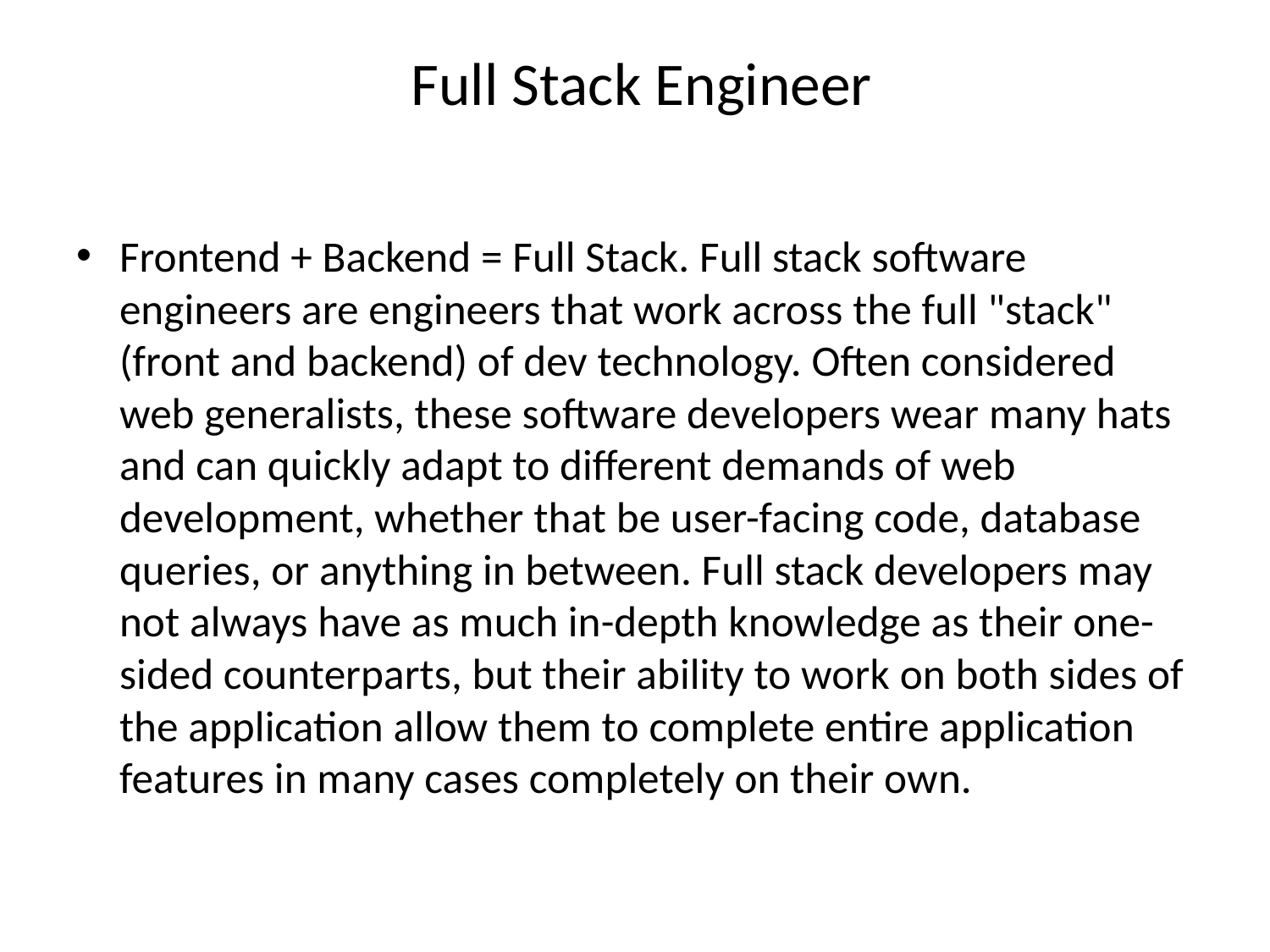

# Full Stack Engineer
Frontend + Backend = Full Stack. Full stack software engineers are engineers that work across the full "stack" (front and backend) of dev technology. Often considered web generalists, these software developers wear many hats and can quickly adapt to different demands of web development, whether that be user-facing code, database queries, or anything in between. Full stack developers may not always have as much in-depth knowledge as their one-sided counterparts, but their ability to work on both sides of the application allow them to complete entire application features in many cases completely on their own.